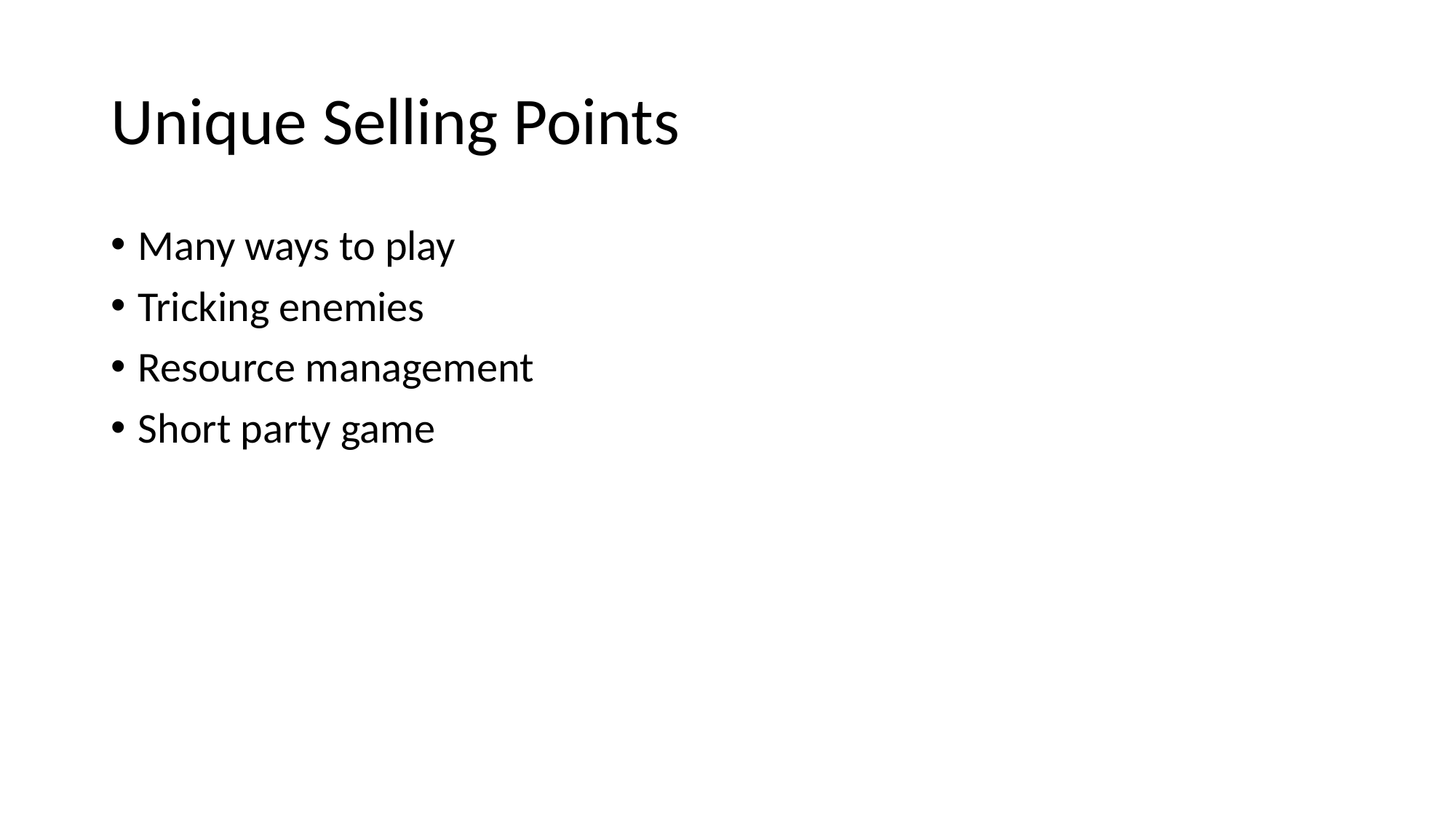

# Unique Selling Points
Many ways to play
Tricking enemies
Resource management
Short party game